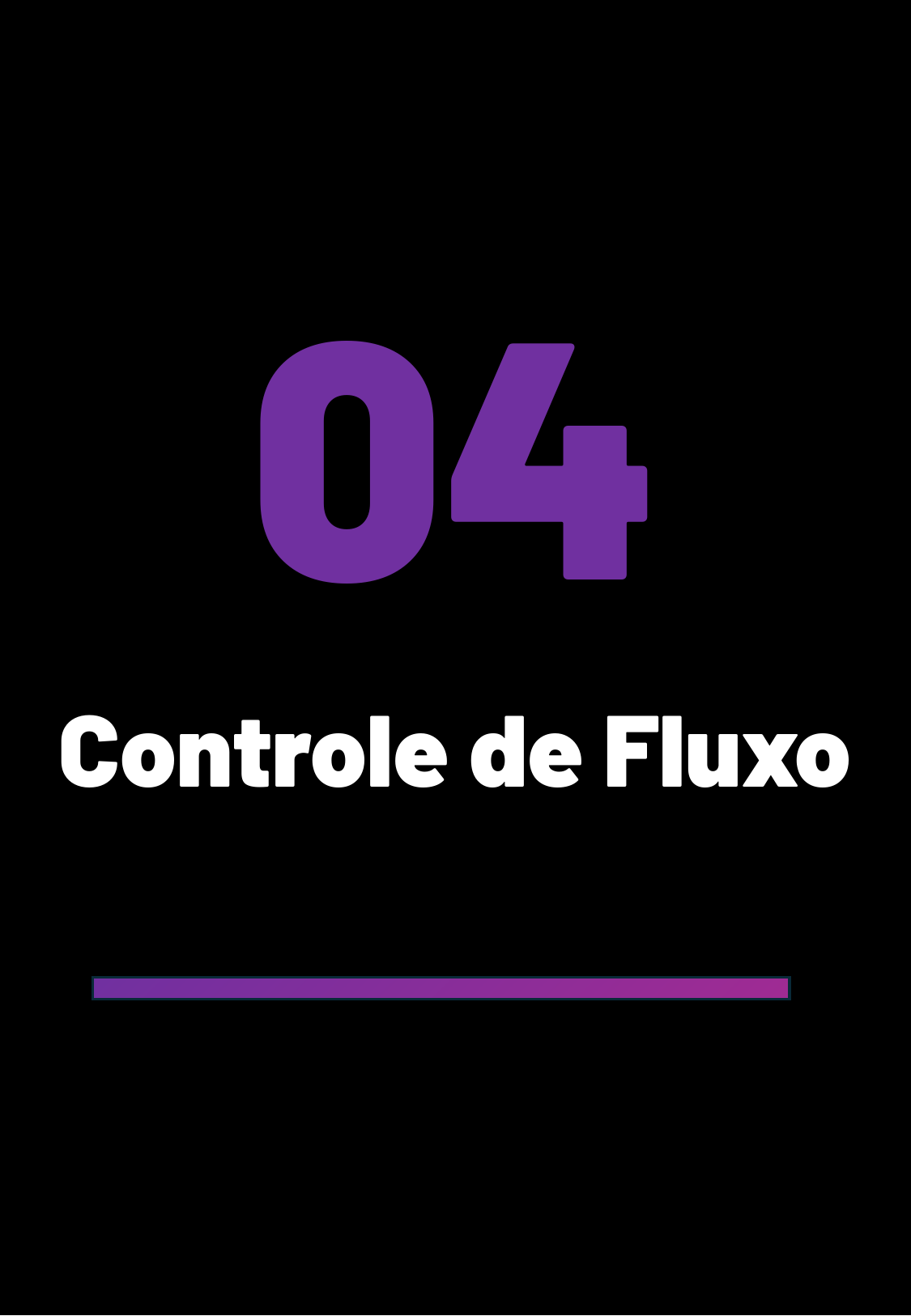

#
04

Controle de Fluxo

COMANDOS PYTHON PARA FEITICEIROS - ALAN AMBROZIO
11